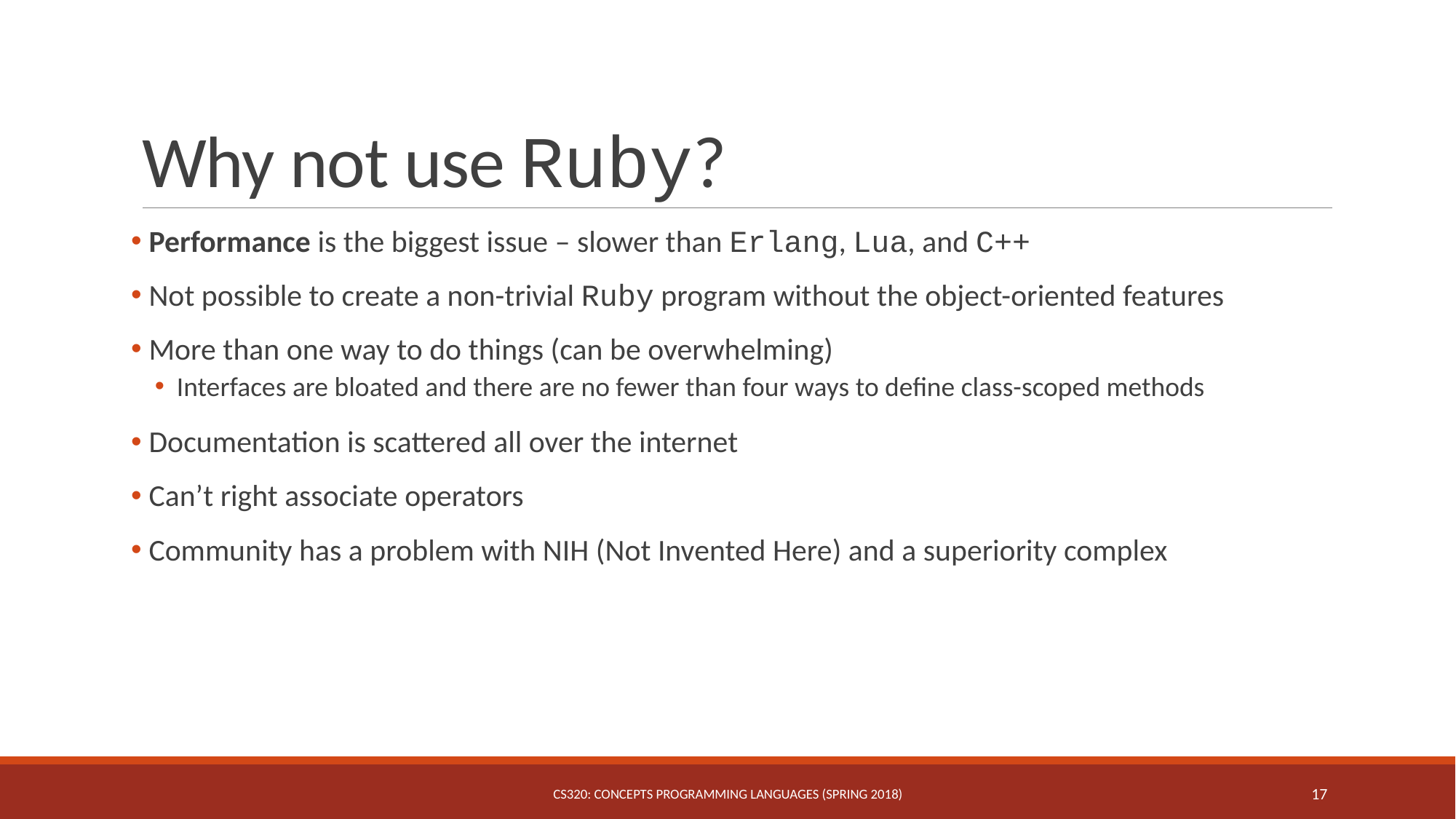

# Why not use Ruby?
 Performance is the biggest issue – slower than Erlang, Lua, and C++
 Not possible to create a non-trivial Ruby program without the object-oriented features
 More than one way to do things (can be overwhelming)
Interfaces are bloated and there are no fewer than four ways to define class-scoped methods
 Documentation is scattered all over the internet
 Can’t right associate operators
 Community has a problem with NIH (Not Invented Here) and a superiority complex
CS320: Concepts Programming Languages (Spring 2018)
17